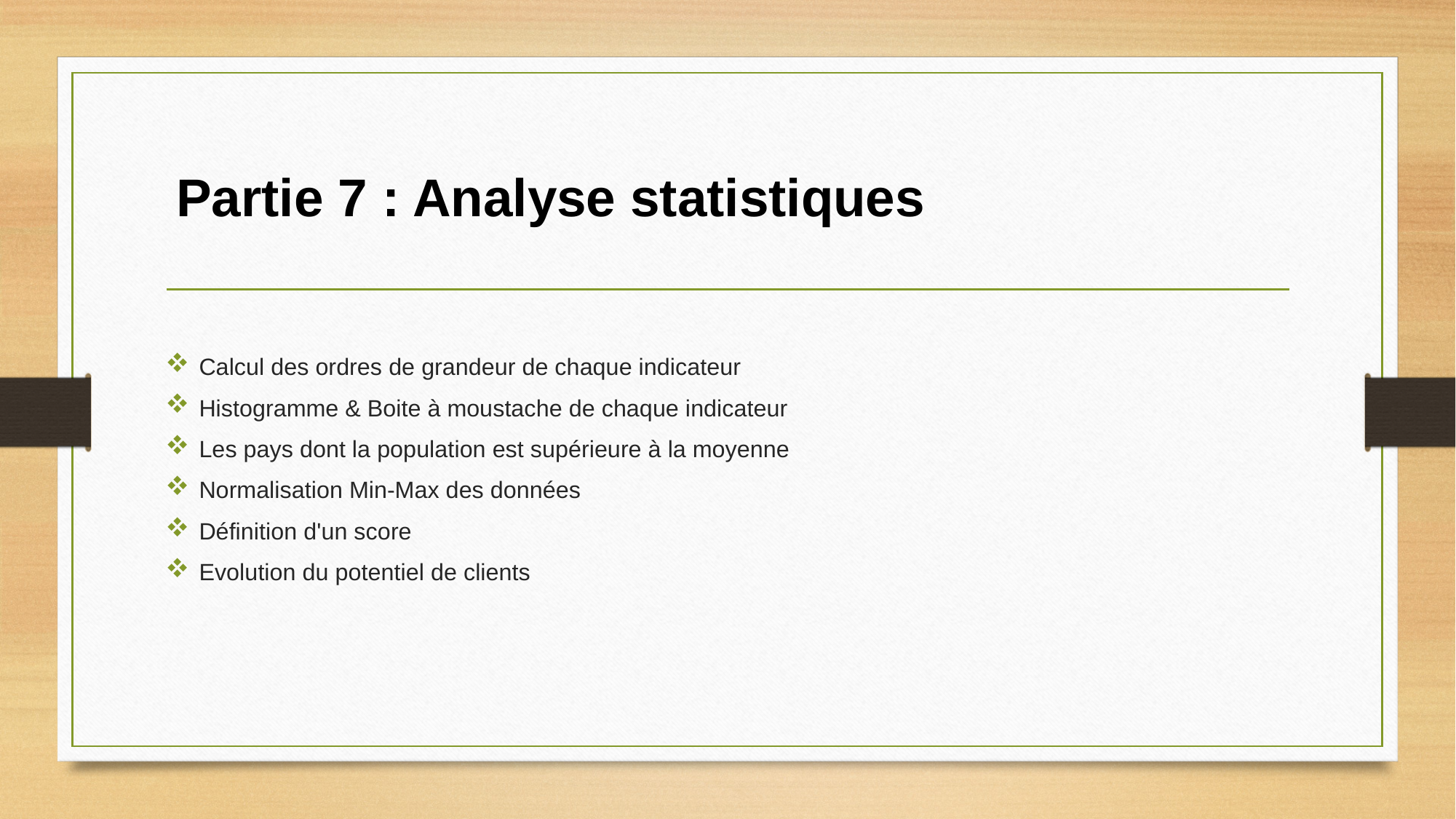

# Partie 7 : Analyse statistiques

Calcul des ordres de grandeur de chaque indicateur
Histogramme & Boite à moustache de chaque indicateur
Les pays dont la population est supérieure à la moyenne
Normalisation Min-Max des données
Définition d'un score
Evolution du potentiel de clients